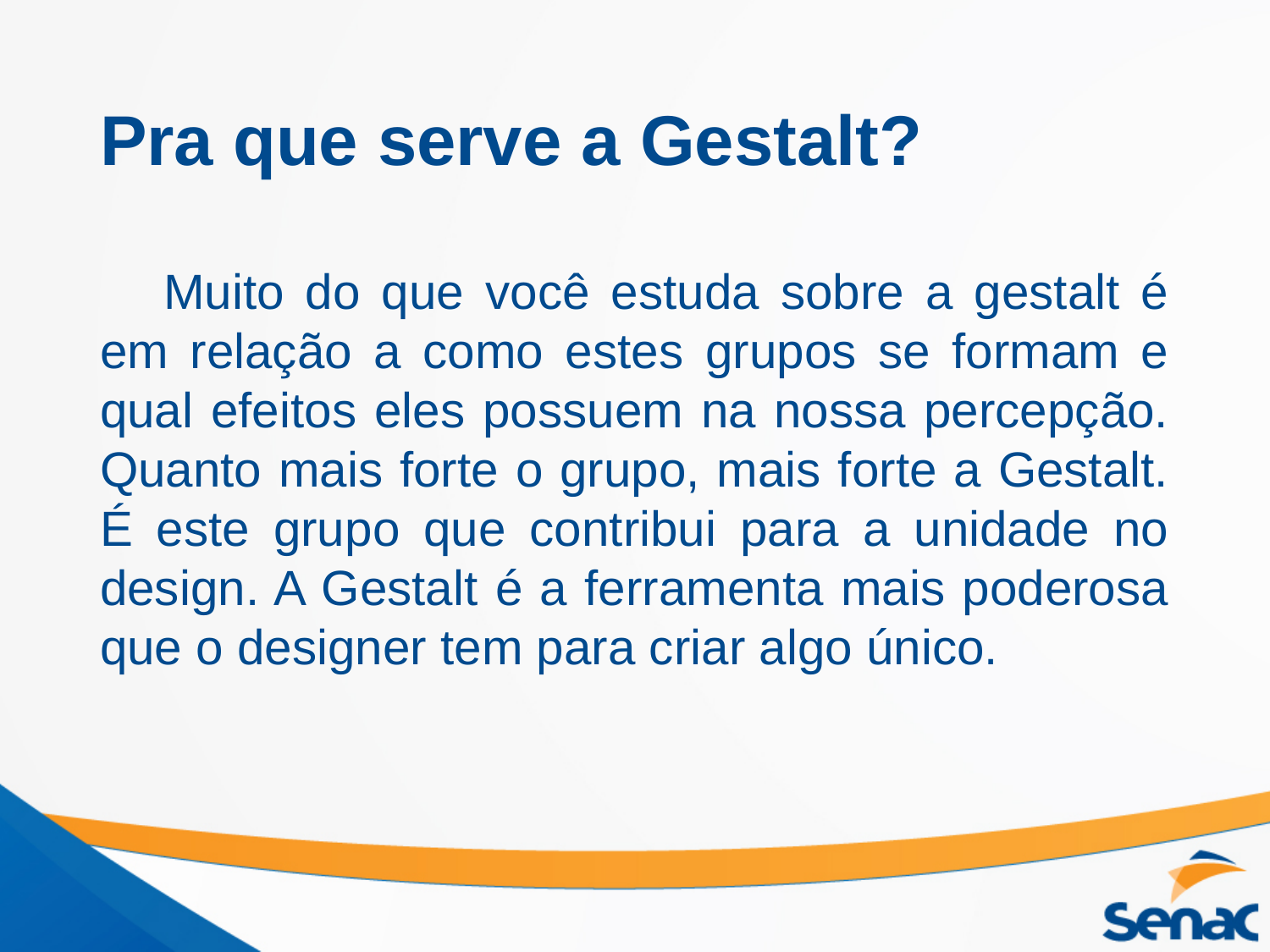

# Pra que serve a Gestalt?
Muito do que você estuda sobre a gestalt é em relação a como estes grupos se formam e qual efeitos eles possuem na nossa percepção. Quanto mais forte o grupo, mais forte a Gestalt. É este grupo que contribui para a unidade no design. A Gestalt é a ferramenta mais poderosa que o designer tem para criar algo único.